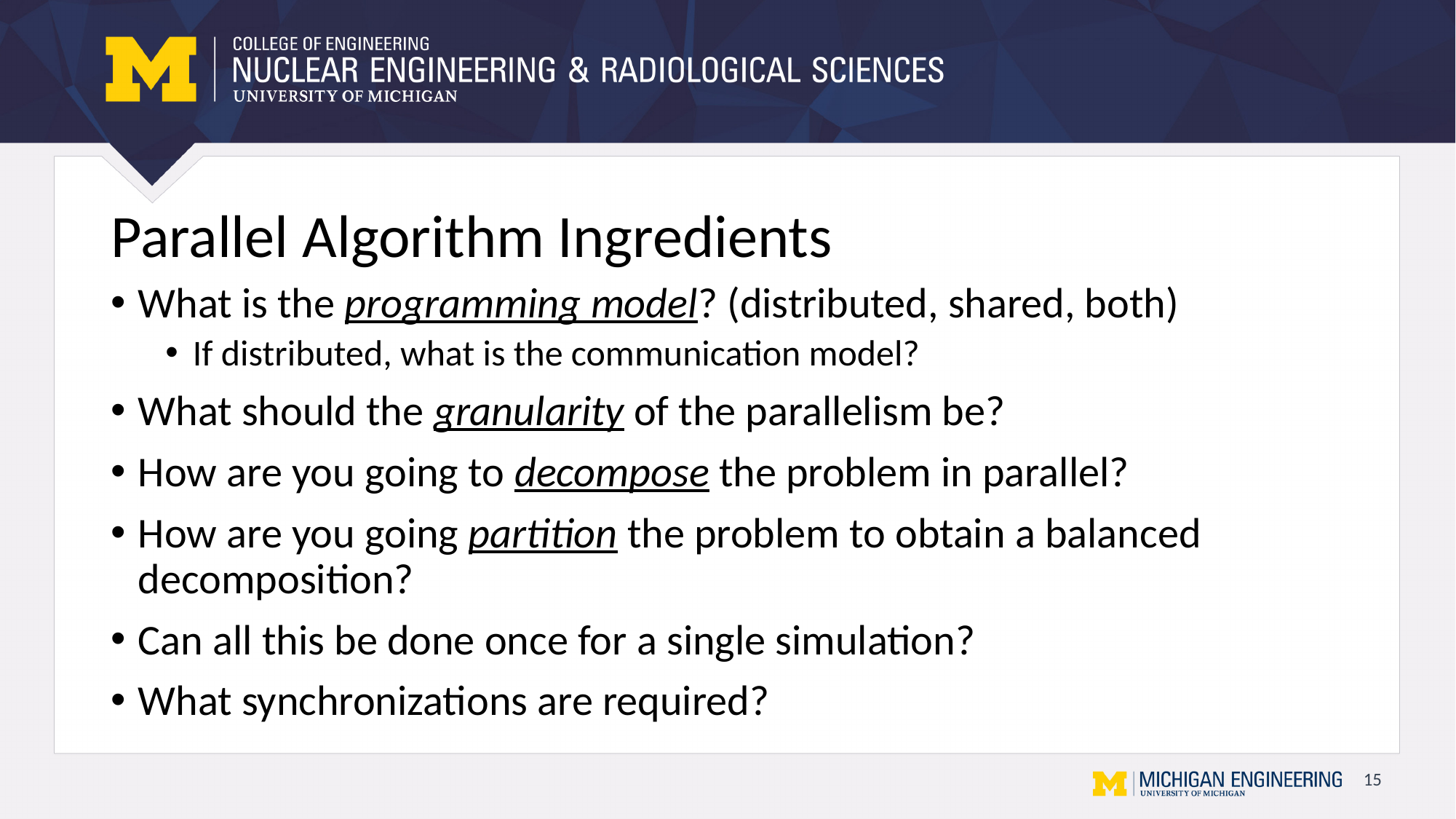

# Parallel Algorithm Ingredients
What is the programming model? (distributed, shared, both)
If distributed, what is the communication model?
What should the granularity of the parallelism be?
How are you going to decompose the problem in parallel?
How are you going partition the problem to obtain a balanced decomposition?
Can all this be done once for a single simulation?
What synchronizations are required?